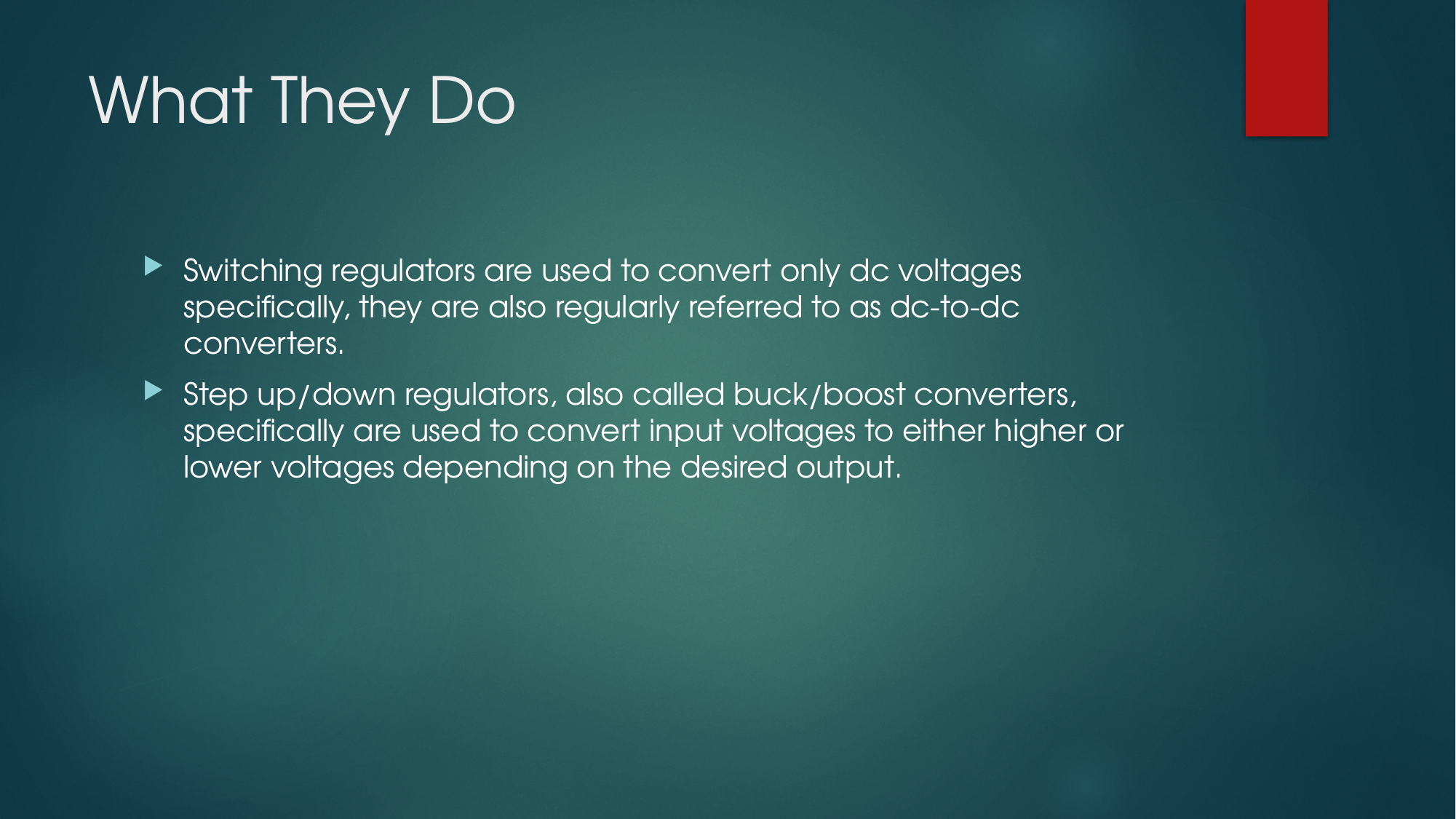

# What They Do
Switching regulators are used to convert only dc voltages specifically, they are also regularly referred to as dc-to-dc converters.
Step up/down regulators, also called buck/boost converters, specifically are used to convert input voltages to either higher or lower voltages depending on the desired output.